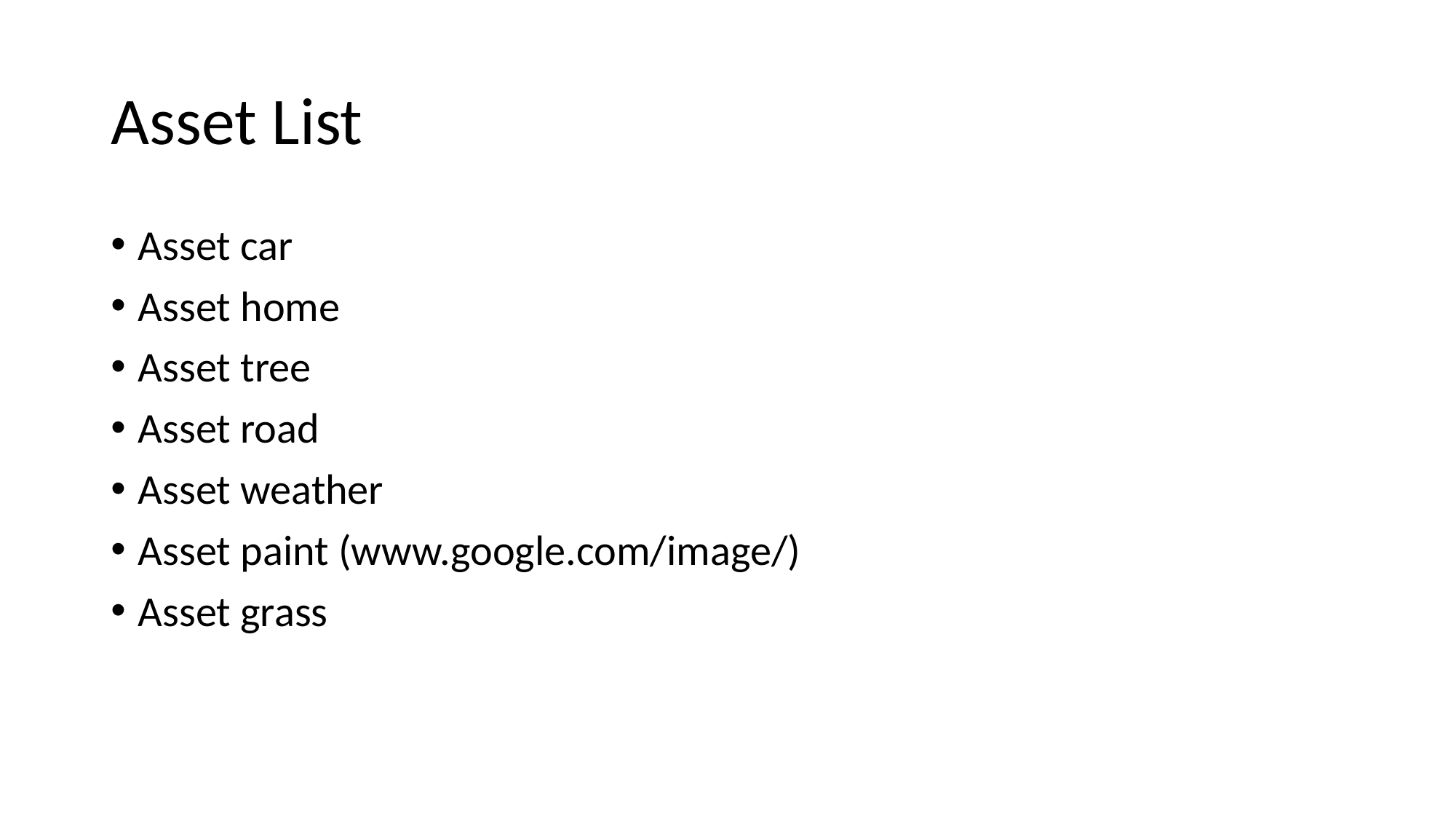

# Asset List
Asset car
Asset home
Asset tree
Asset road
Asset weather
Asset paint (www.google.com/image/)
Asset grass